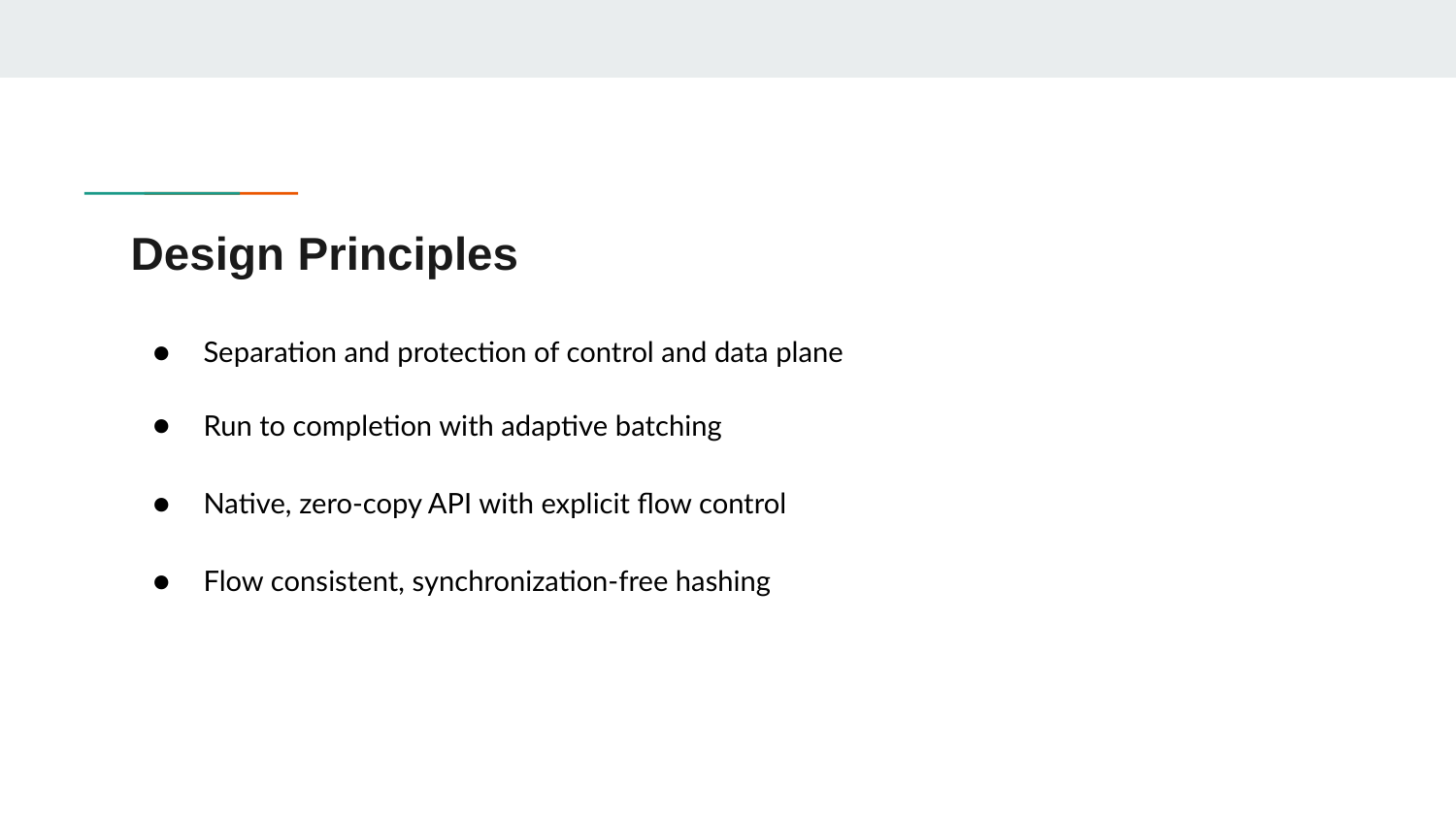

# Design Principles
Separation and protection of control and data plane

Run to completion with adaptive batching

Native, zero-copy API with explicit flow control

Flow consistent, synchronization-free hashing